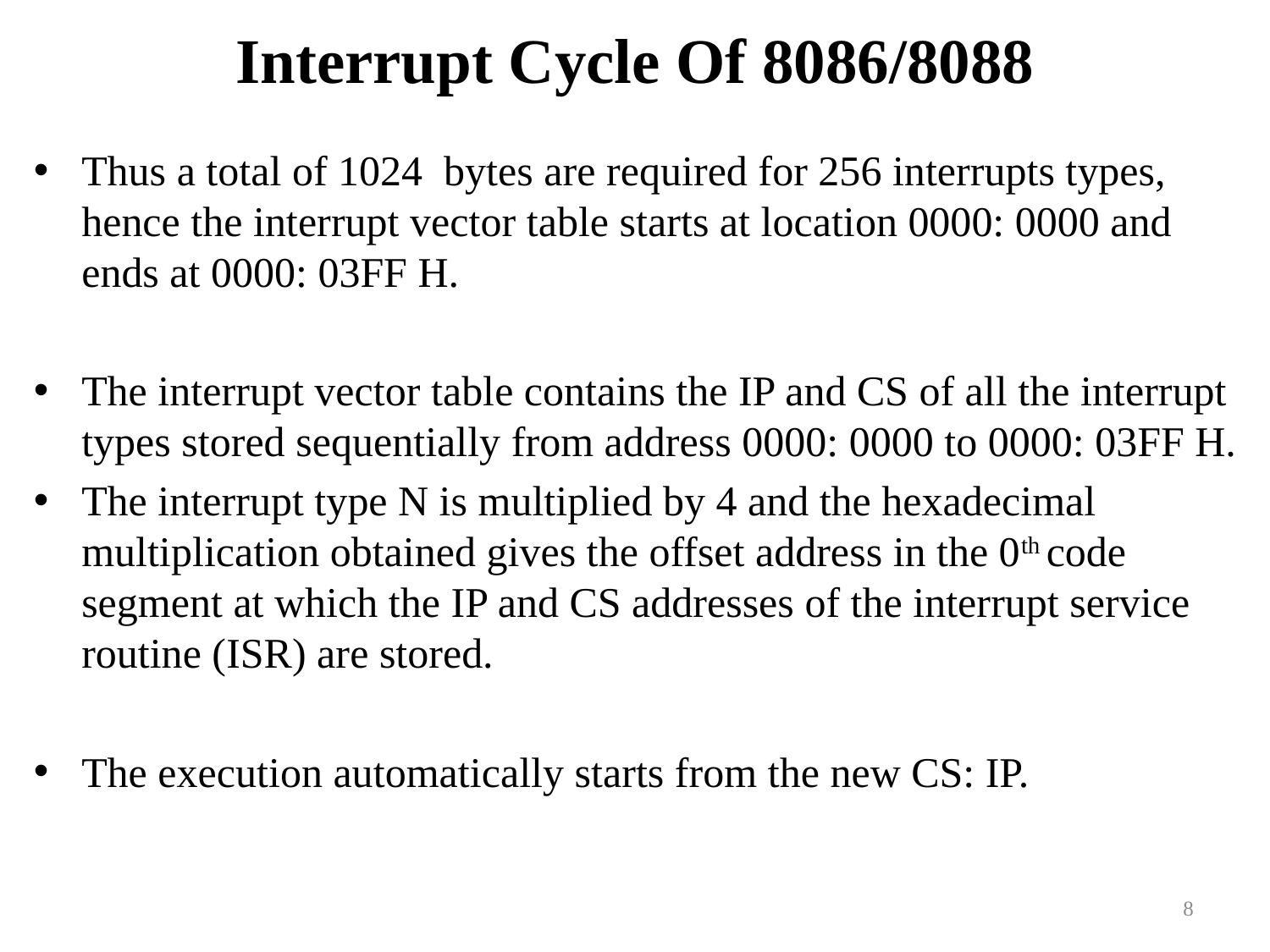

# Interrupt Cycle Of 8086/8088
Thus a total of 1024  bytes are required for 256 interrupts types, hence the interrupt vector table starts at location 0000: 0000 and ends at 0000: 03FF H.

The interrupt vector table contains the IP and CS of all the interrupt types stored sequentially from address 0000: 0000 to 0000: 03FF H.
The interrupt type N is multiplied by 4 and the hexadecimal multiplication obtained gives the offset address in the 0th code segment at which the IP and CS addresses of the interrupt service routine (ISR) are stored.

The execution automatically starts from the new CS: IP.
8